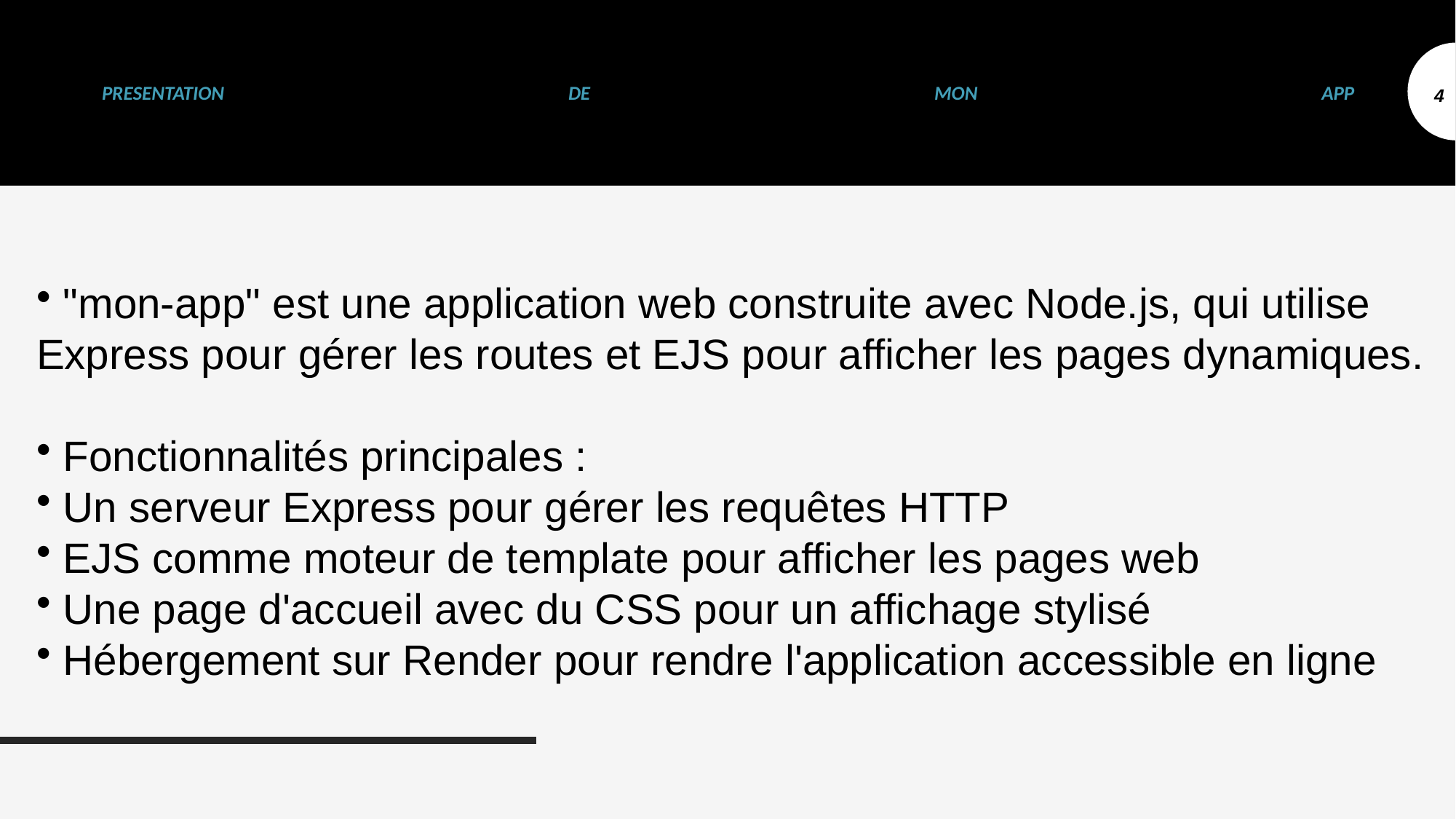

# PRESENTATION DE MON APP
4

 "mon-app" est une application web construite avec Node.js, qui utilise Express pour gérer les routes et EJS pour afficher les pages dynamiques.

 Fonctionnalités principales :
 Un serveur Express pour gérer les requêtes HTTP
 EJS comme moteur de template pour afficher les pages web
 Une page d'accueil avec du CSS pour un affichage stylisé
 Hébergement sur Render pour rendre l'application accessible en ligne